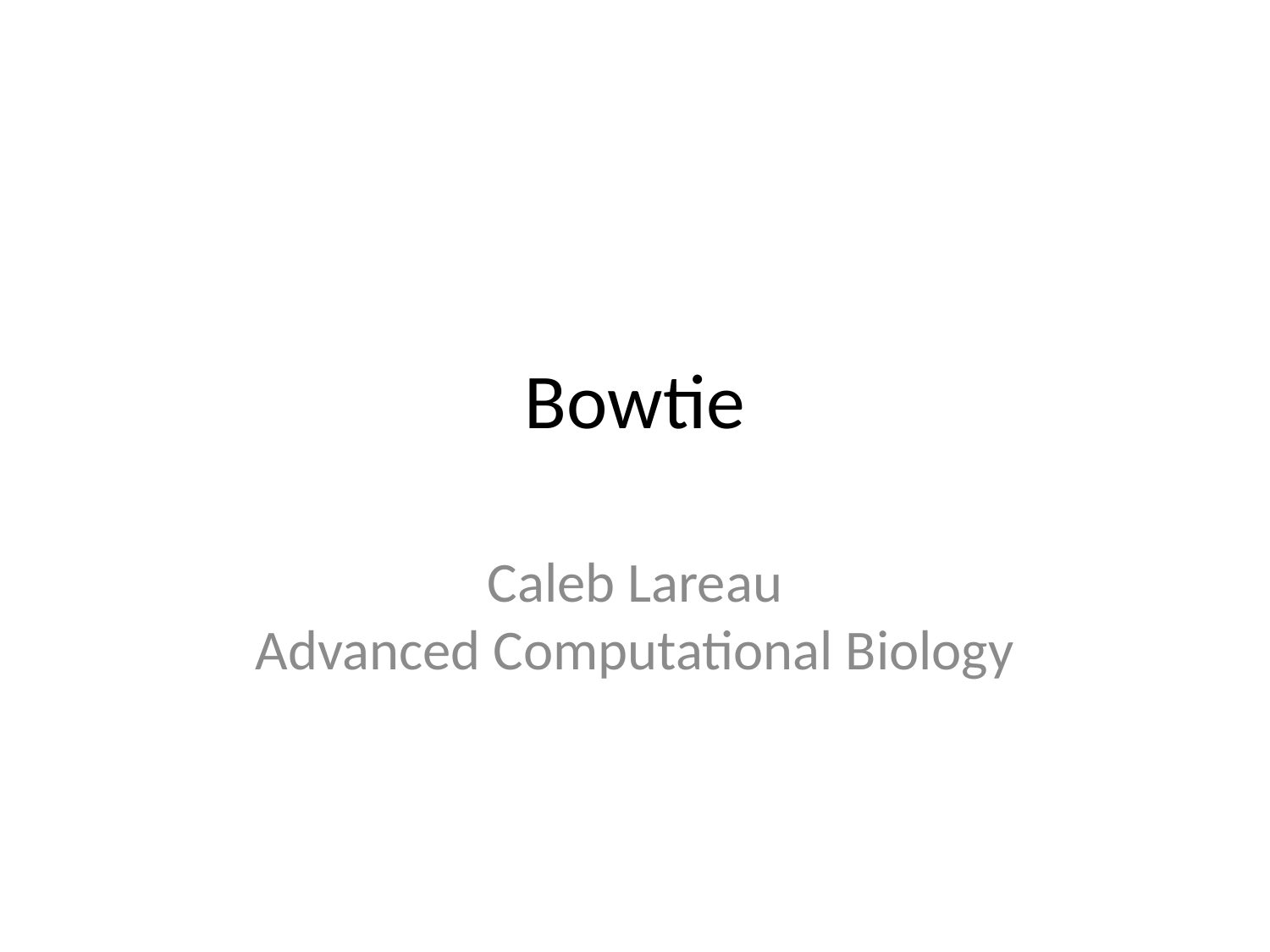

# Bowtie
Caleb Lareau
Advanced Computational Biology